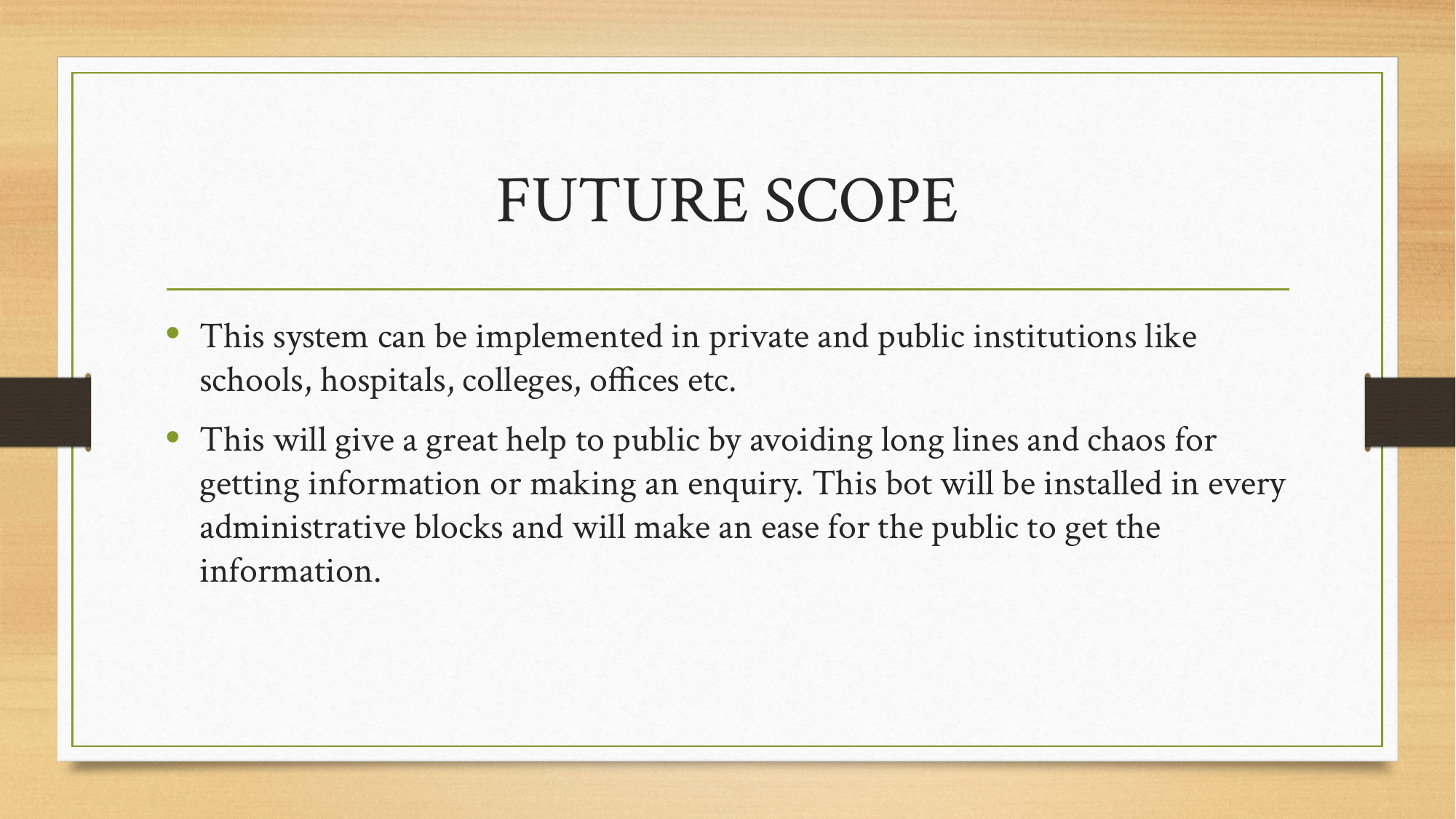

# FUTURE SCOPE
This system can be implemented in private and public institutions like schools, hospitals, colleges, offices etc.
This will give a great help to public by avoiding long lines and chaos for getting information or making an enquiry. This bot will be installed in every administrative blocks and will make an ease for the public to get the information.